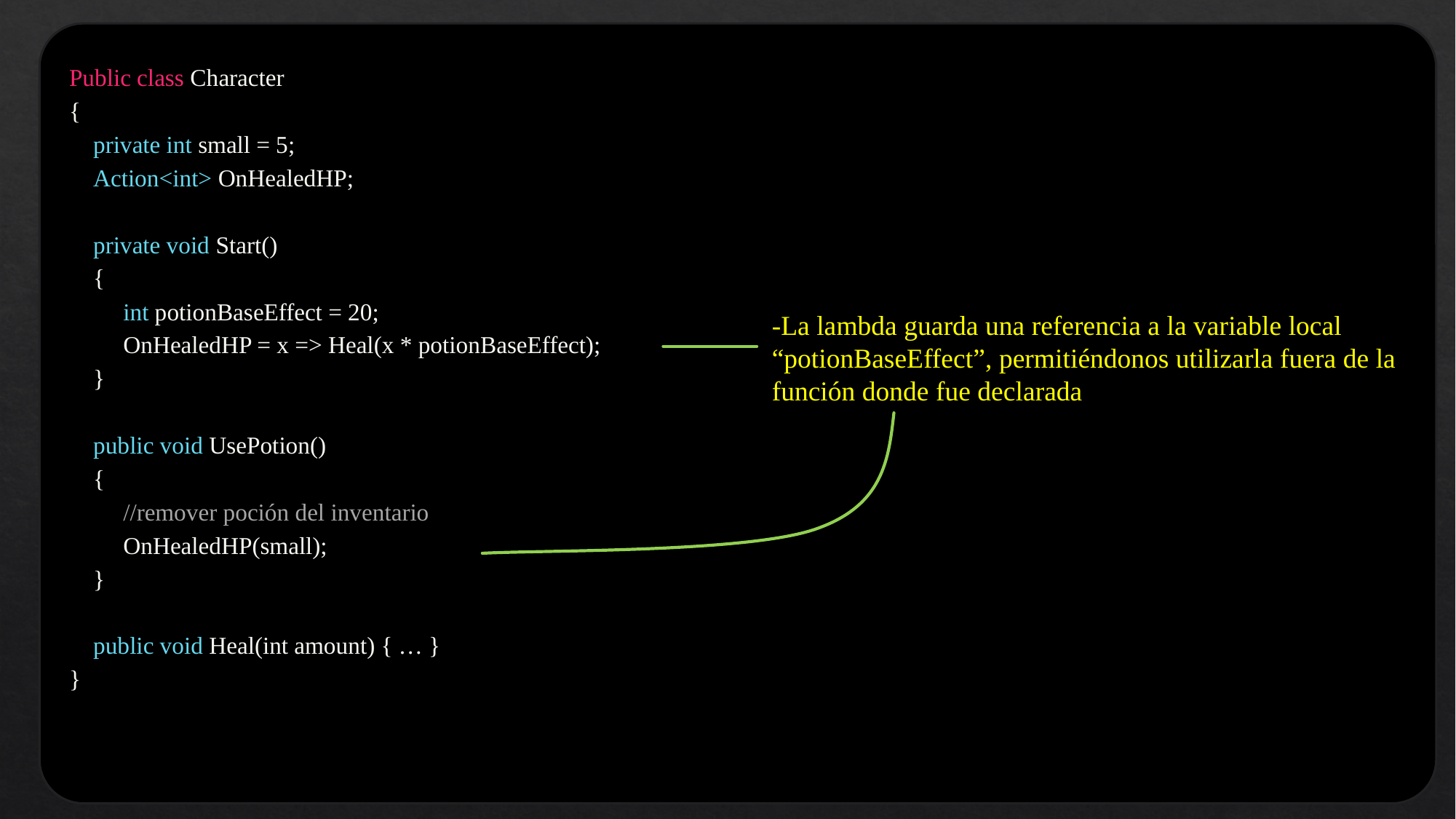

Public class Character
{
    private int small = 5;
    Action<int> OnHealedHP;

    private void Start()
    {
         int potionBaseEffect = 20;
         OnHealedHP = x => Heal(x * potionBaseEffect);
    }

    public void UsePotion()
    {
         //remover poción del inventario
         OnHealedHP(small);
    }

    public void Heal(int amount) { … }
}
-La lambda guarda una referencia a la variable local “potionBaseEffect”, permitiéndonos utilizarla fuera de la función donde fue declarada